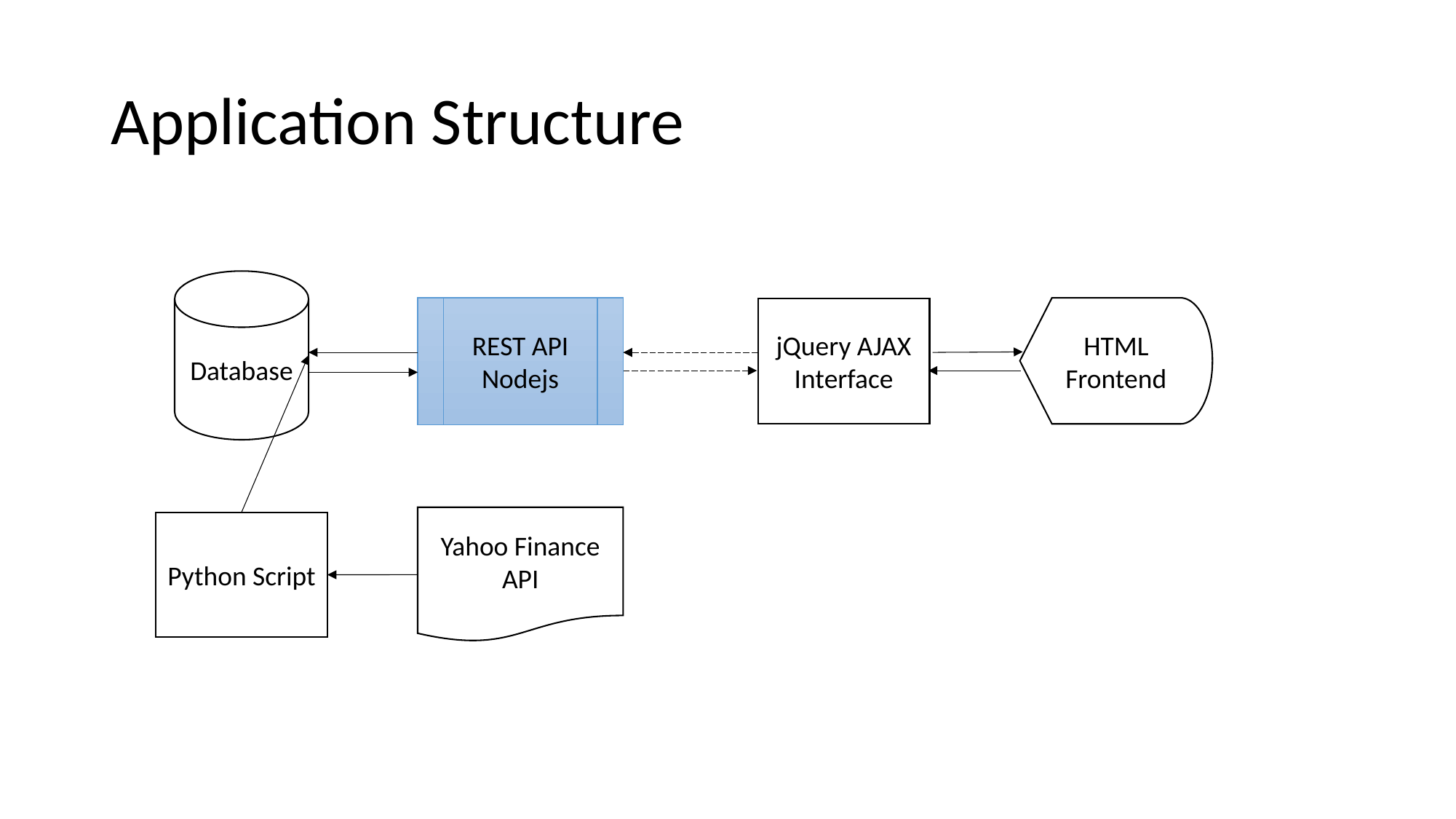

# Application Structure
Database
REST API
Nodejs
HTML Frontend
jQuery AJAX Interface
Yahoo Finance API
Python Script